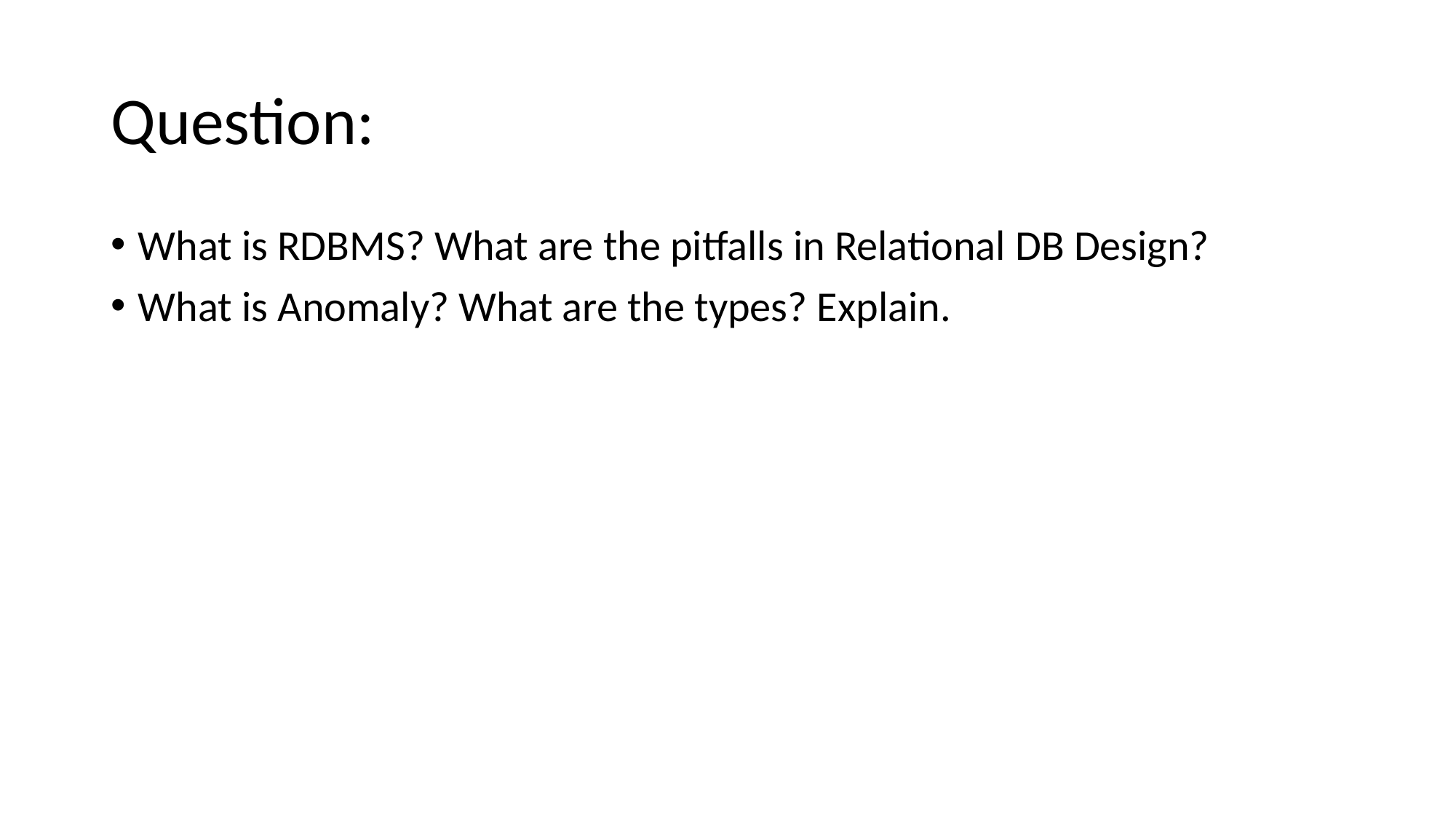

# Question:
What is RDBMS? What are the pitfalls in Relational DB Design?
What is Anomaly? What are the types? Explain.